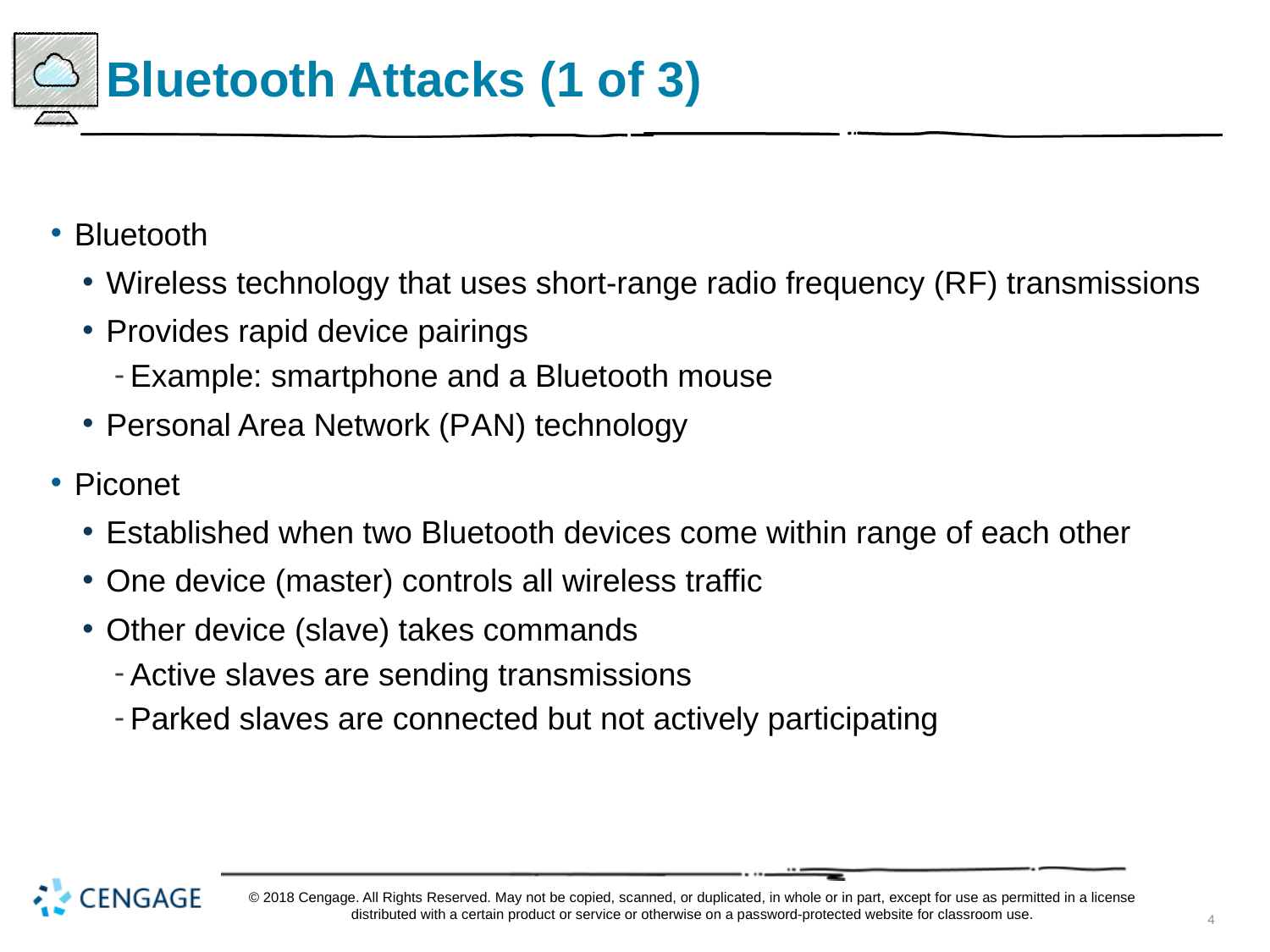

# Bluetooth Attacks (1 of 3)
Bluetooth
Wireless technology that uses short-range radio frequency (R F) transmissions
Provides rapid device pairings
Example: smartphone and a Bluetooth mouse
Personal Area Network (P A N) technology
Piconet
Established when two Bluetooth devices come within range of each other
One device (master) controls all wireless traffic
Other device (slave) takes commands
Active slaves are sending transmissions
Parked slaves are connected but not actively participating
© 2018 Cengage. All Rights Reserved. May not be copied, scanned, or duplicated, in whole or in part, except for use as permitted in a license distributed with a certain product or service or otherwise on a password-protected website for classroom use.